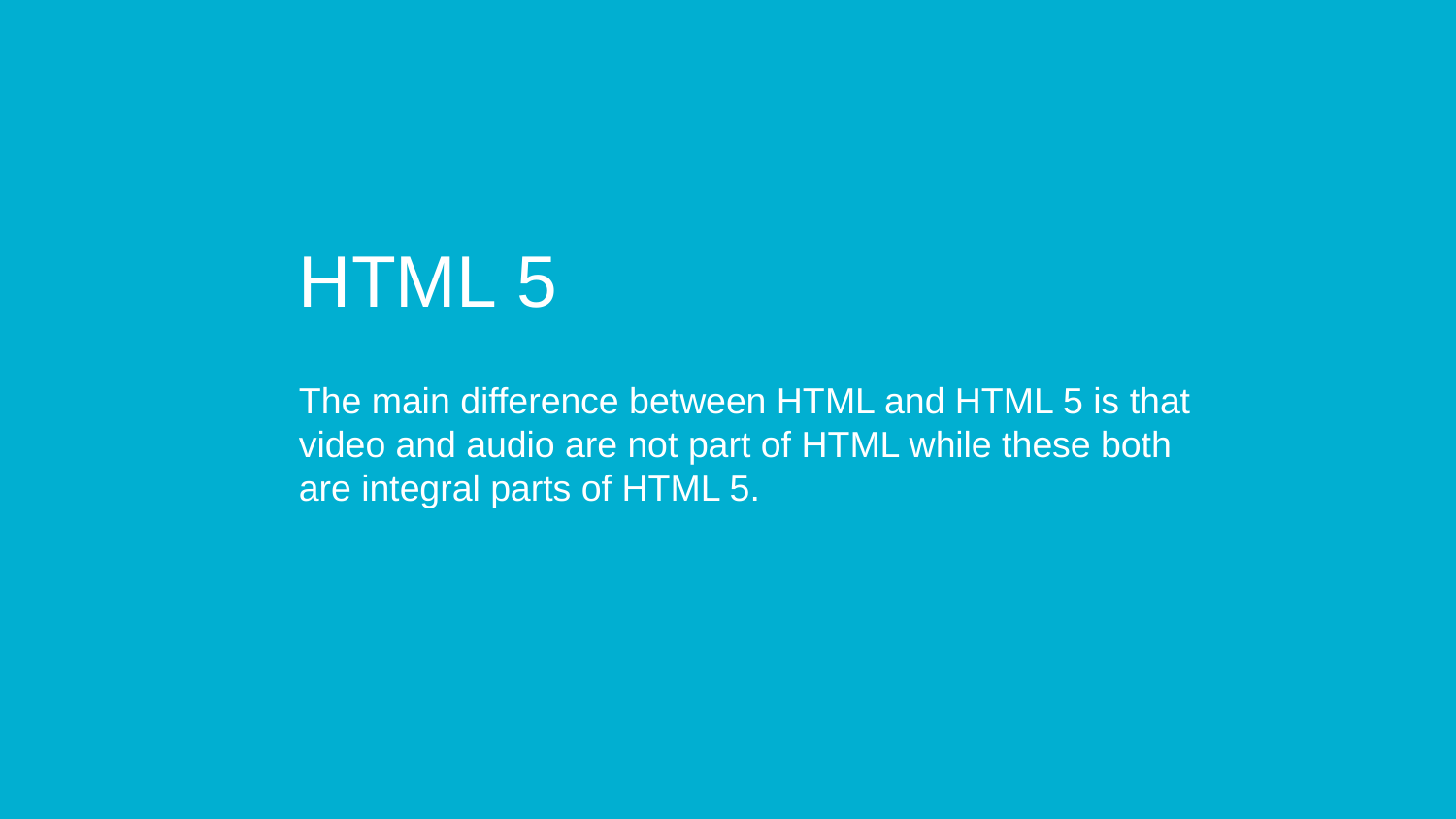

HTML 5
The main difference between HTML and HTML 5 is that video and audio are not part of HTML while these both are integral parts of HTML 5.